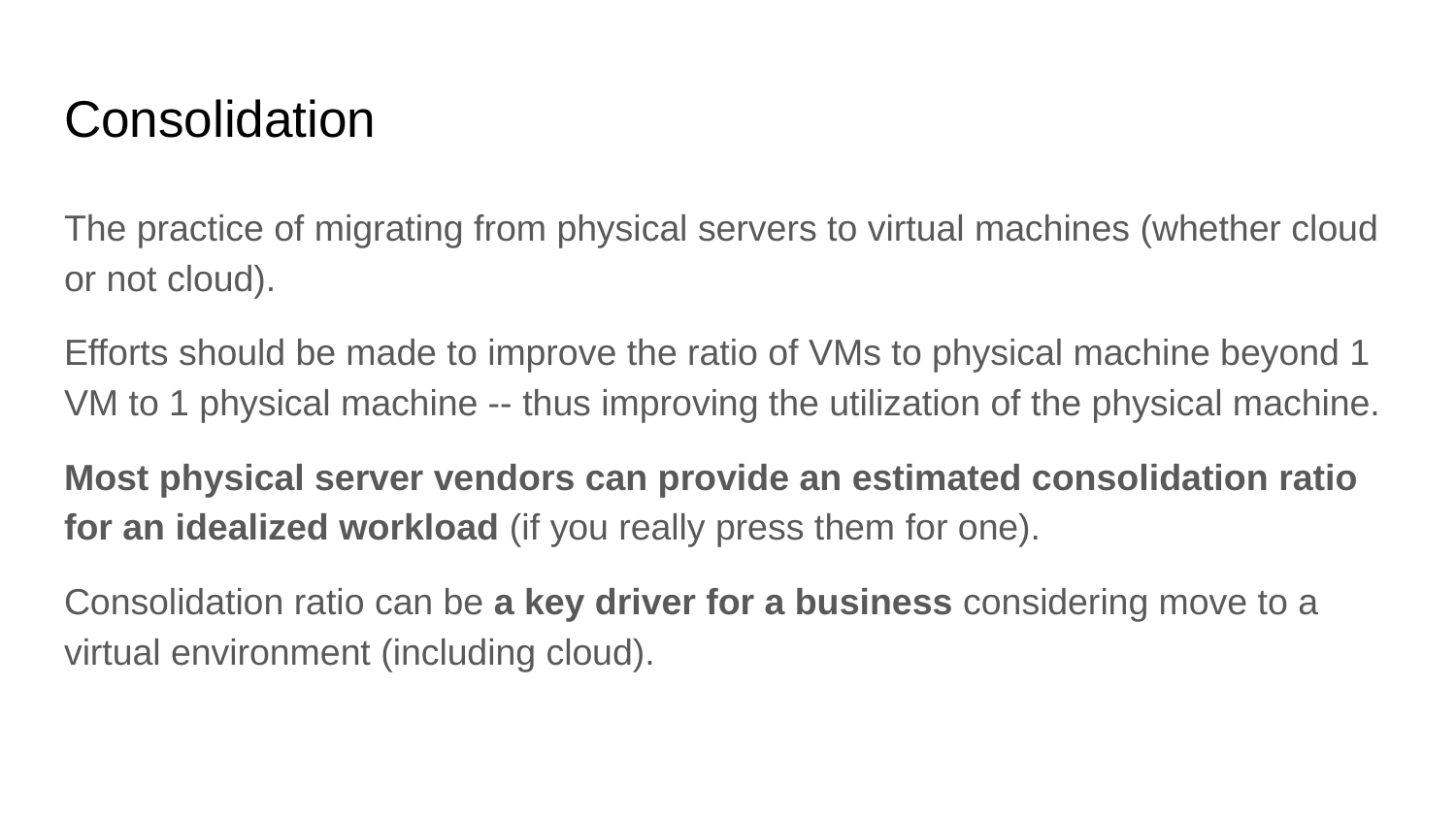

# Consolidation
The practice of migrating from physical servers to virtual machines (whether cloud or not cloud).
Efforts should be made to improve the ratio of VMs to physical machine beyond 1 VM to 1 physical machine -- thus improving the utilization of the physical machine.
Most physical server vendors can provide an estimated consolidation ratio for an idealized workload (if you really press them for one).
Consolidation ratio can be a key driver for a business considering move to a virtual environment (including cloud).